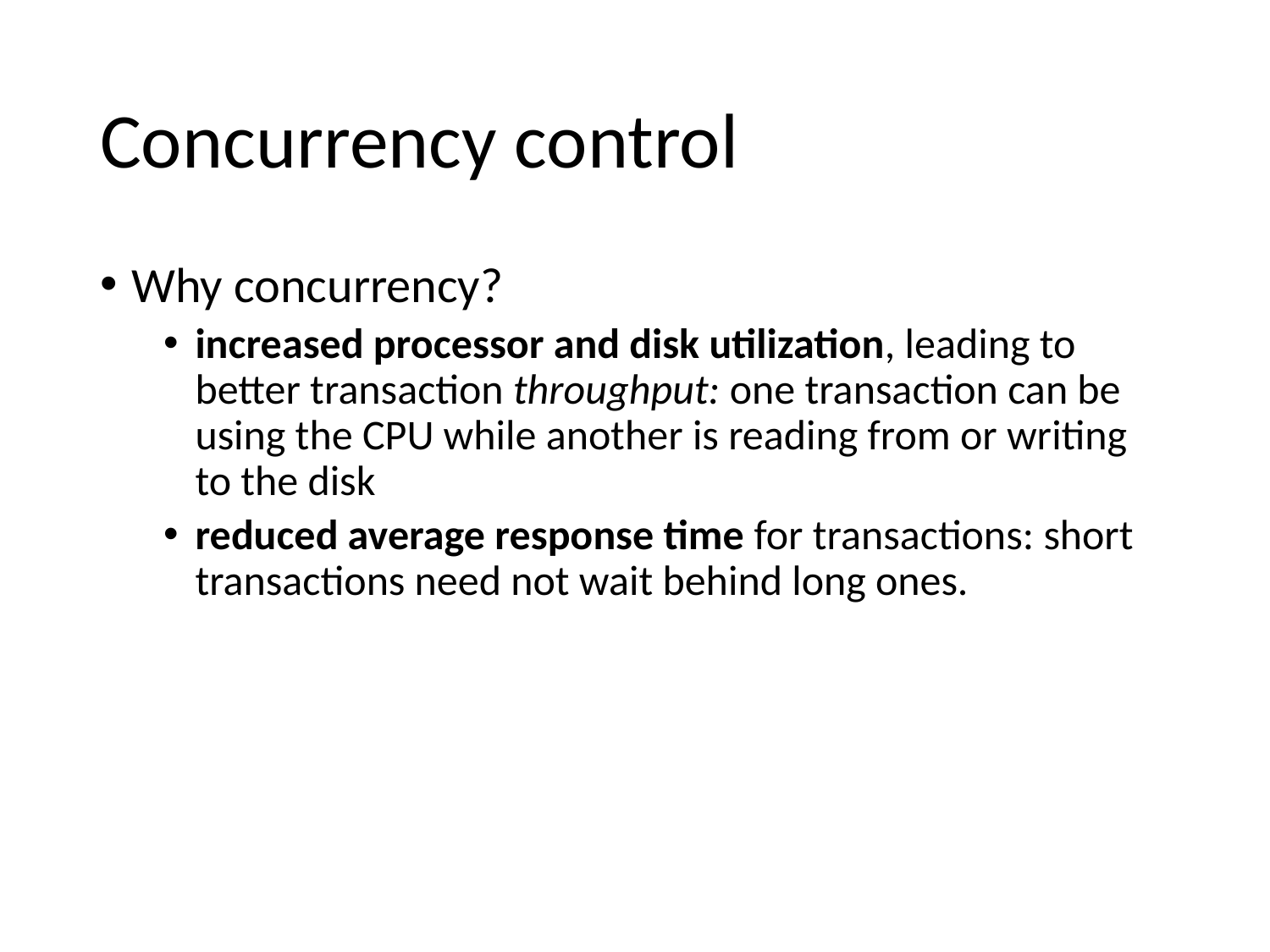

# Concurrency control
Why concurrency?
increased processor and disk utilization, leading to better transaction throughput: one transaction can be using the CPU while another is reading from or writing to the disk
reduced average response time for transactions: short transactions need not wait behind long ones.